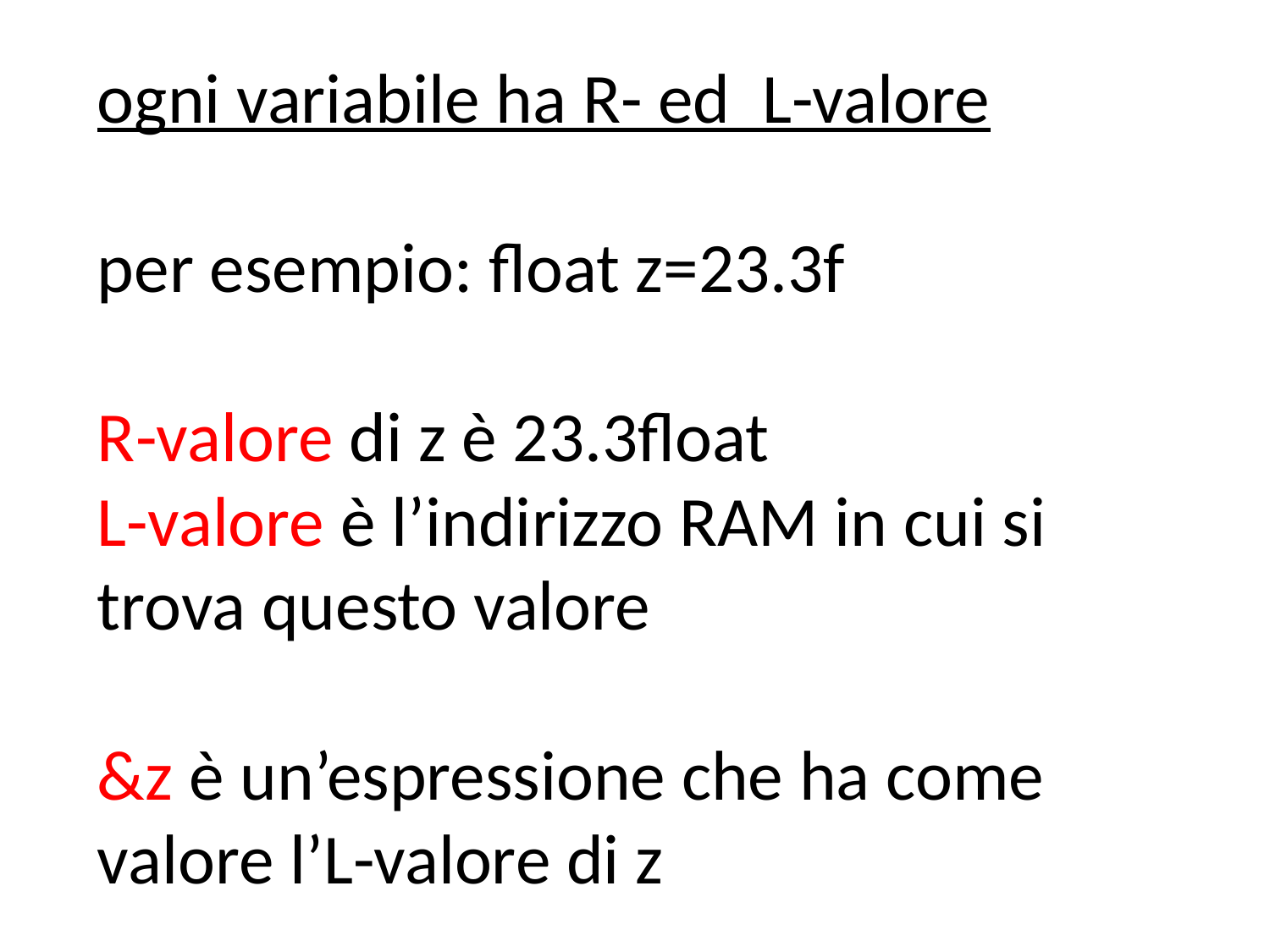

ogni variabile ha R- ed  L-valore

per esempio: float z=23.3f

R-valore di z è 23.3float
L-valore è l’indirizzo RAM in cui si trova questo valore

&z è un’espressione che ha come valore l’L-valore di z